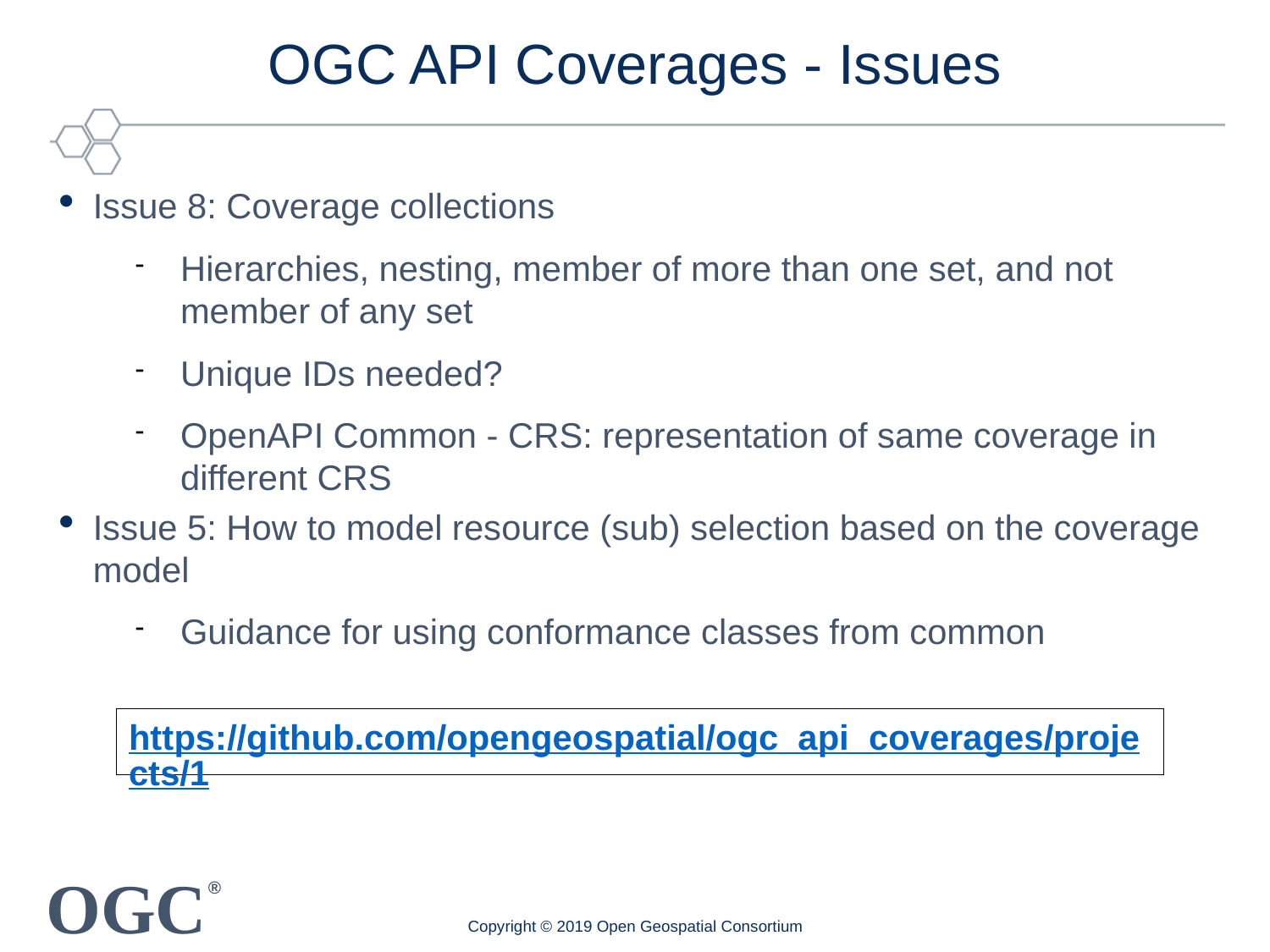

OGC API Coverages - Issues
Issue 8: Coverage collections
Hierarchies, nesting, member of more than one set, and not member of any set
Unique IDs needed?
OpenAPI Common - CRS: representation of same coverage in different CRS
Issue 5: How to model resource (sub) selection based on the coverage model
Guidance for using conformance classes from common
https://github.com/opengeospatial/ogc_api_coverages/projects/1
Copyright © 2019 Open Geospatial Consortium